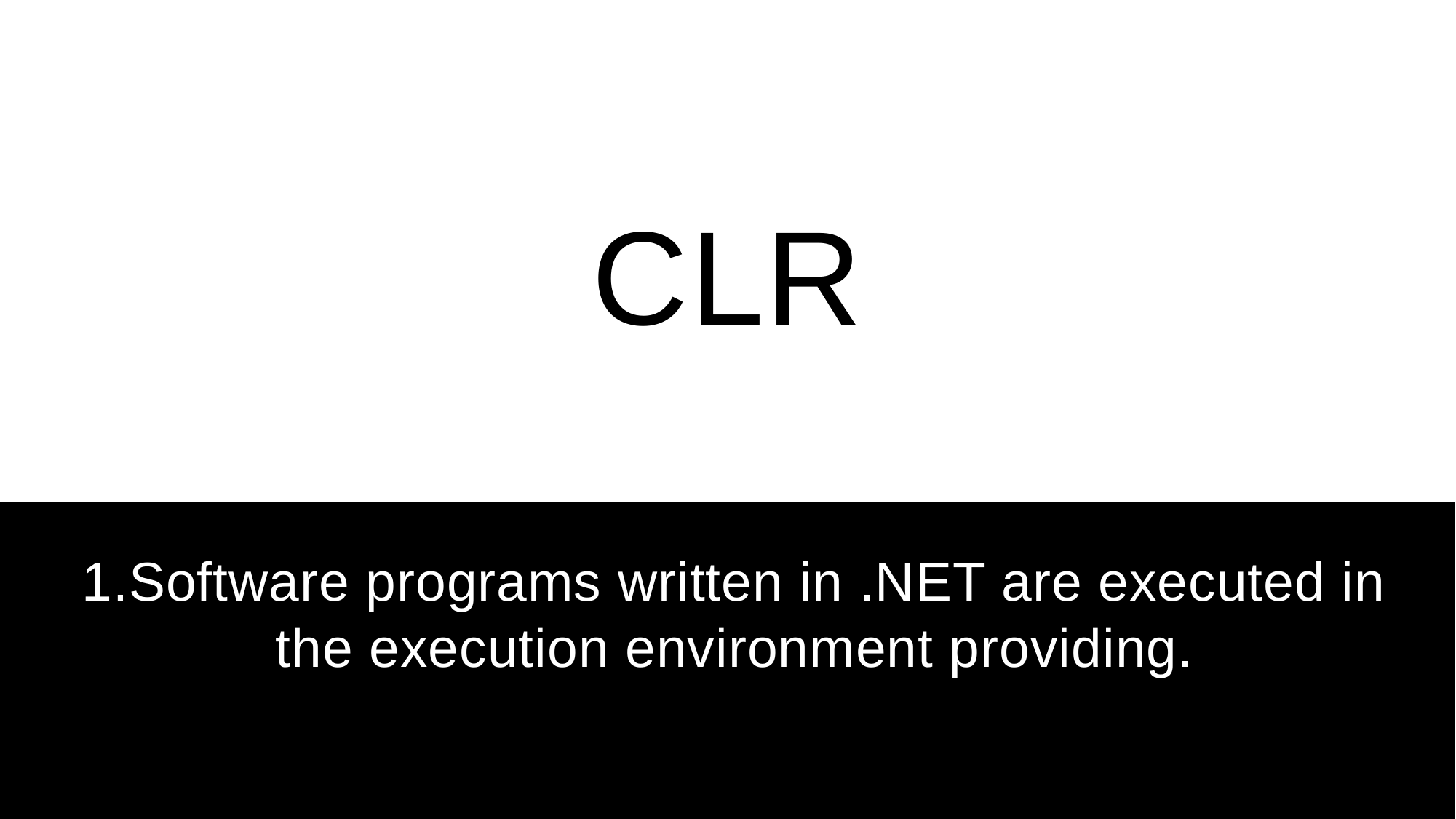

# CLR
1.Software programs written in .NET are executed in the execution environment providing.